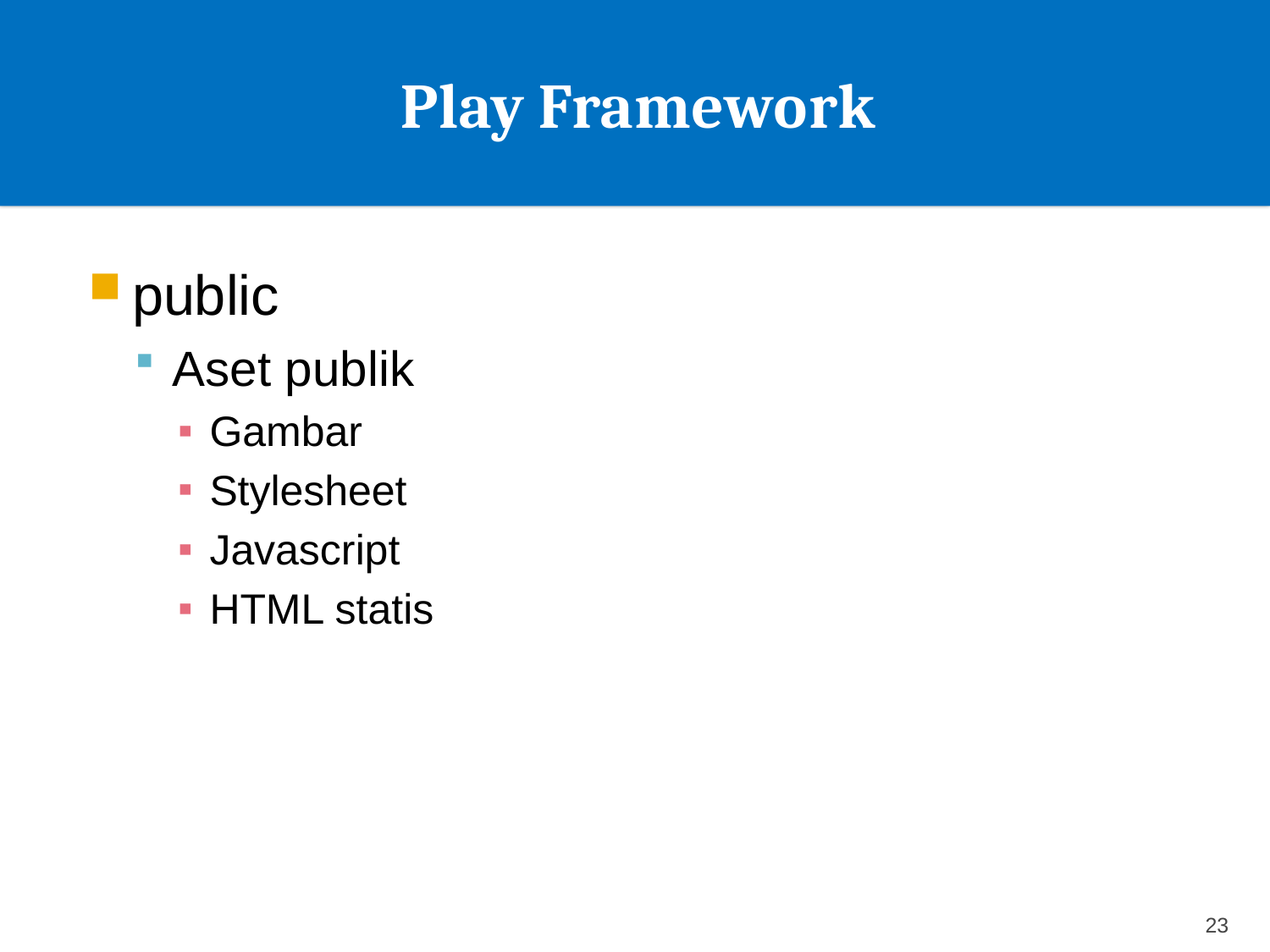

# Play Framework
public
Aset publik
Gambar
Stylesheet
Javascript
HTML statis

23